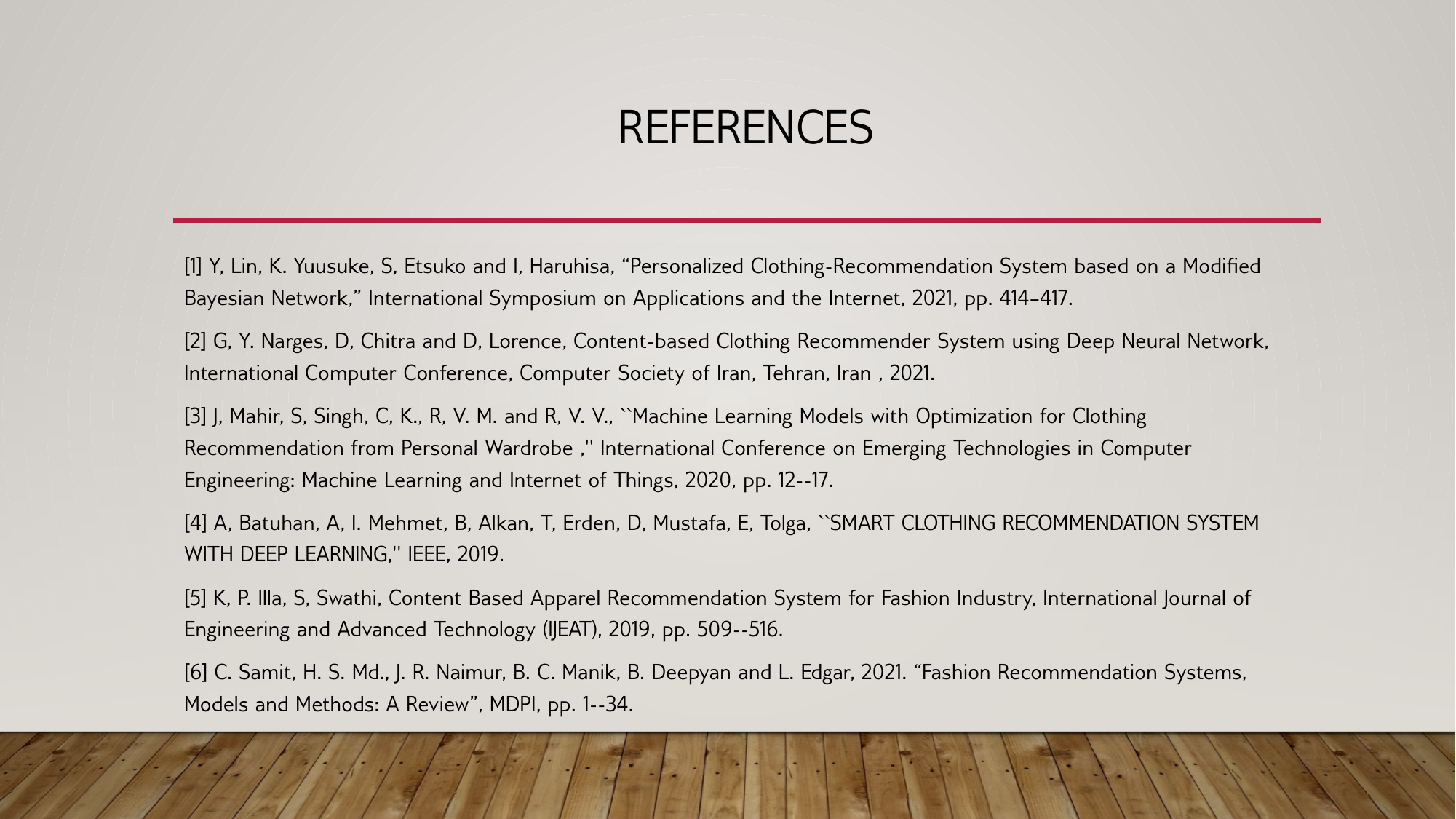

# references
[1] Y, Lin, K. Yuusuke, S, Etsuko and I, Haruhisa, “Personalized Clothing-Recommendation System based on a Modified Bayesian Network,” International Symposium on Applications and the Internet, 2021, pp. 414–417.
[2] G, Y. Narges, D, Chitra and D, Lorence, Content-based Clothing Recommender System using Deep Neural Network,  International Computer Conference, Computer Society of Iran, Tehran, Iran , 2021.
[3] J, Mahir, S, Singh, C, K., R, V. M. and R, V. V., ``Machine Learning Models with Optimization for Clothing Recommendation from Personal Wardrobe ,'' International Conference on Emerging Technologies in Computer Engineering: Machine Learning and Internet of Things, 2020, pp. 12--17.
[4] A, Batuhan, A, I. Mehmet, B, Alkan, T, Erden, D, Mustafa, E, Tolga, ``SMART CLOTHING RECOMMENDATION SYSTEM WITH DEEP LEARNING,'' IEEE, 2019.
[5] K, P. Illa, S, Swathi, Content Based Apparel Recommendation System for Fashion Industry, International Journal of Engineering and Advanced Technology (IJEAT), 2019, pp. 509--516.
[6] C. Samit, H. S. Md., J. R. Naimur, B. C. Manik, B. Deepyan and L. Edgar, 2021. “Fashion Recommendation Systems, Models and Methods: A Review”, MDPI, pp. 1--34.